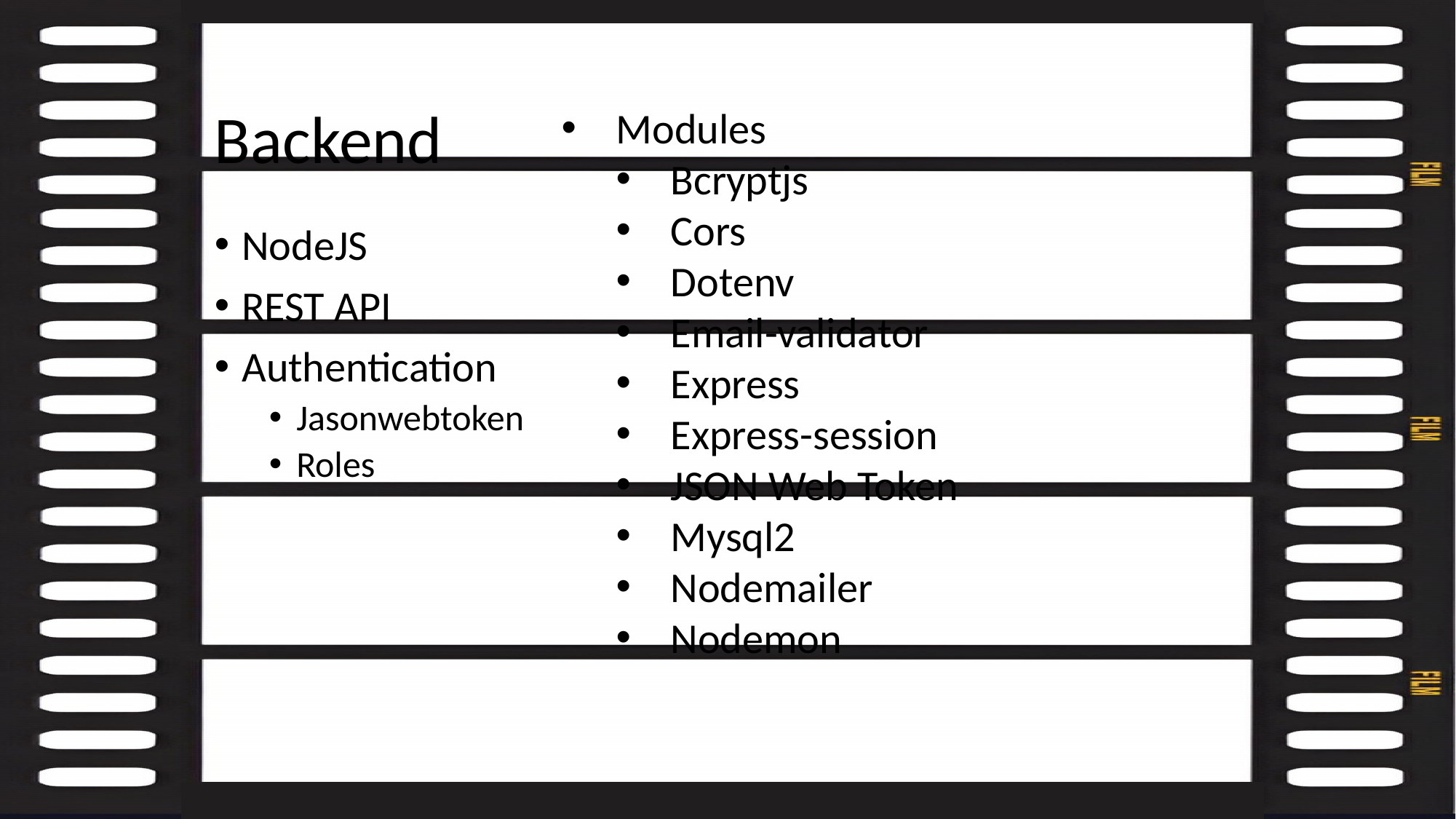

# Backend
Modules
Bcryptjs
Cors
Dotenv
Email-validator
Express
Express-session
JSON Web Token
Mysql2
Nodemailer
Nodemon
NodeJS
REST API
Authentication
Jasonwebtoken
Roles